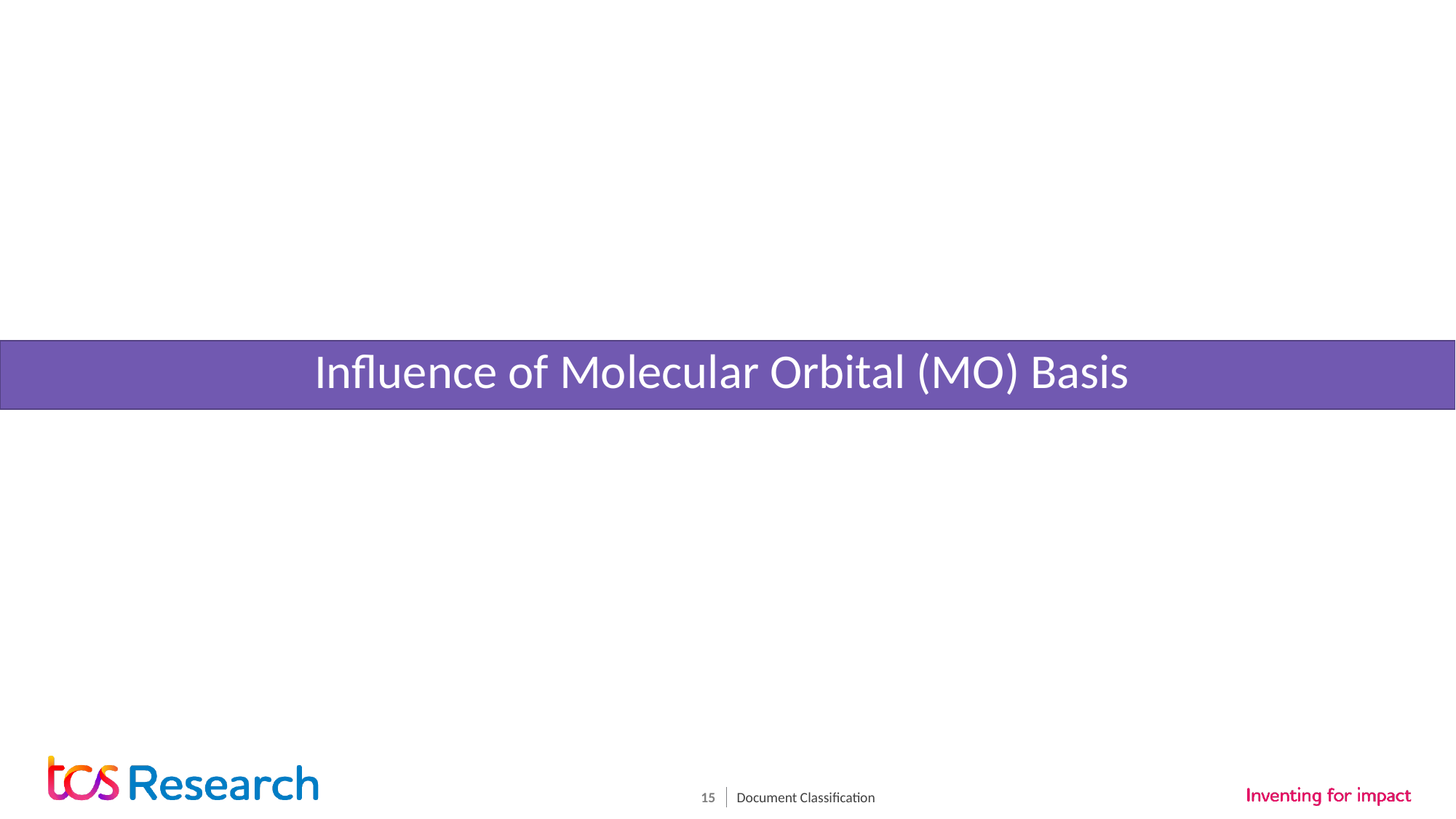

Influence of Molecular Orbital (MO) Basis
Document Classification